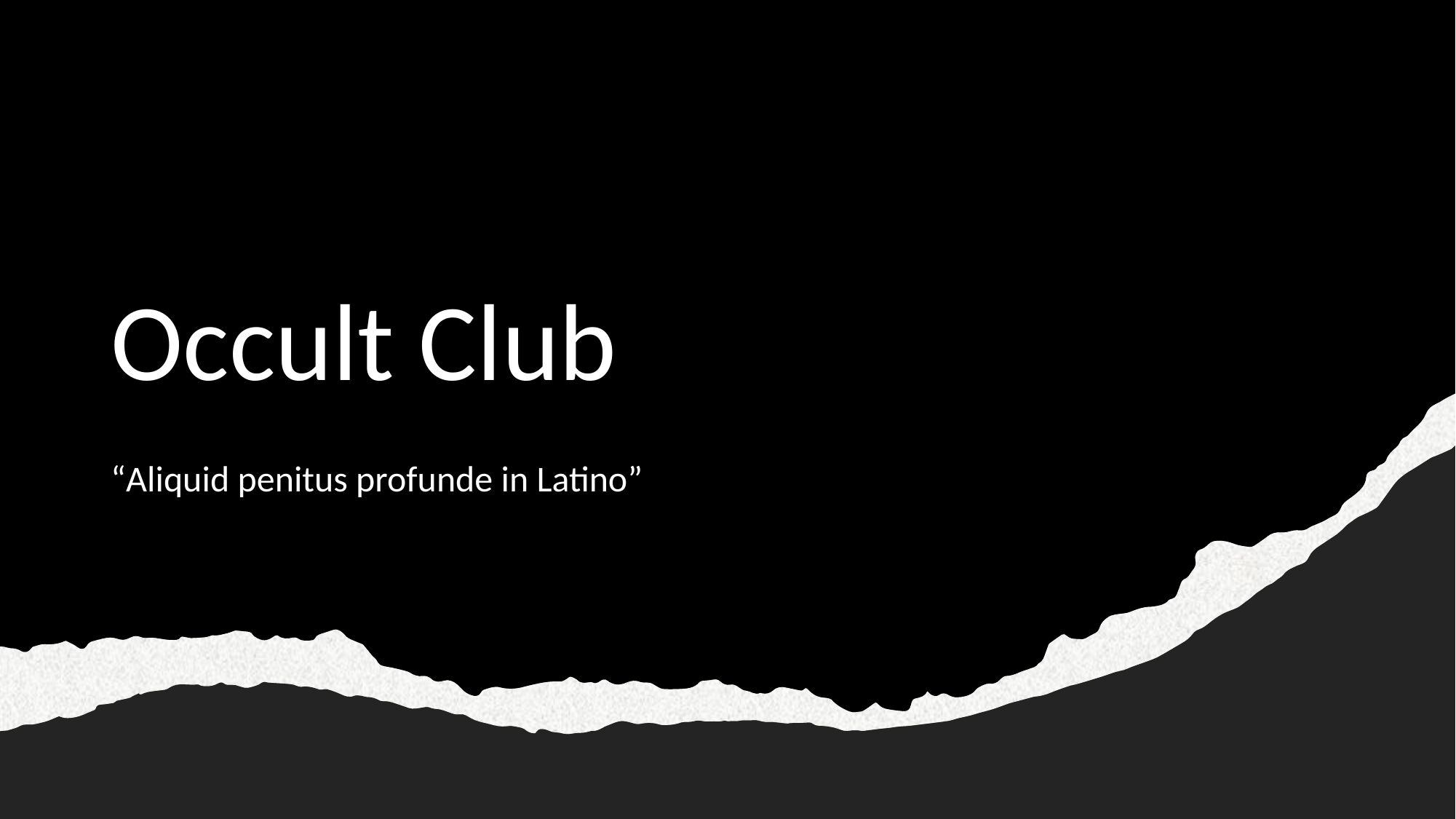

# Occult Club

“Aliquid penitus profunde in Latino”